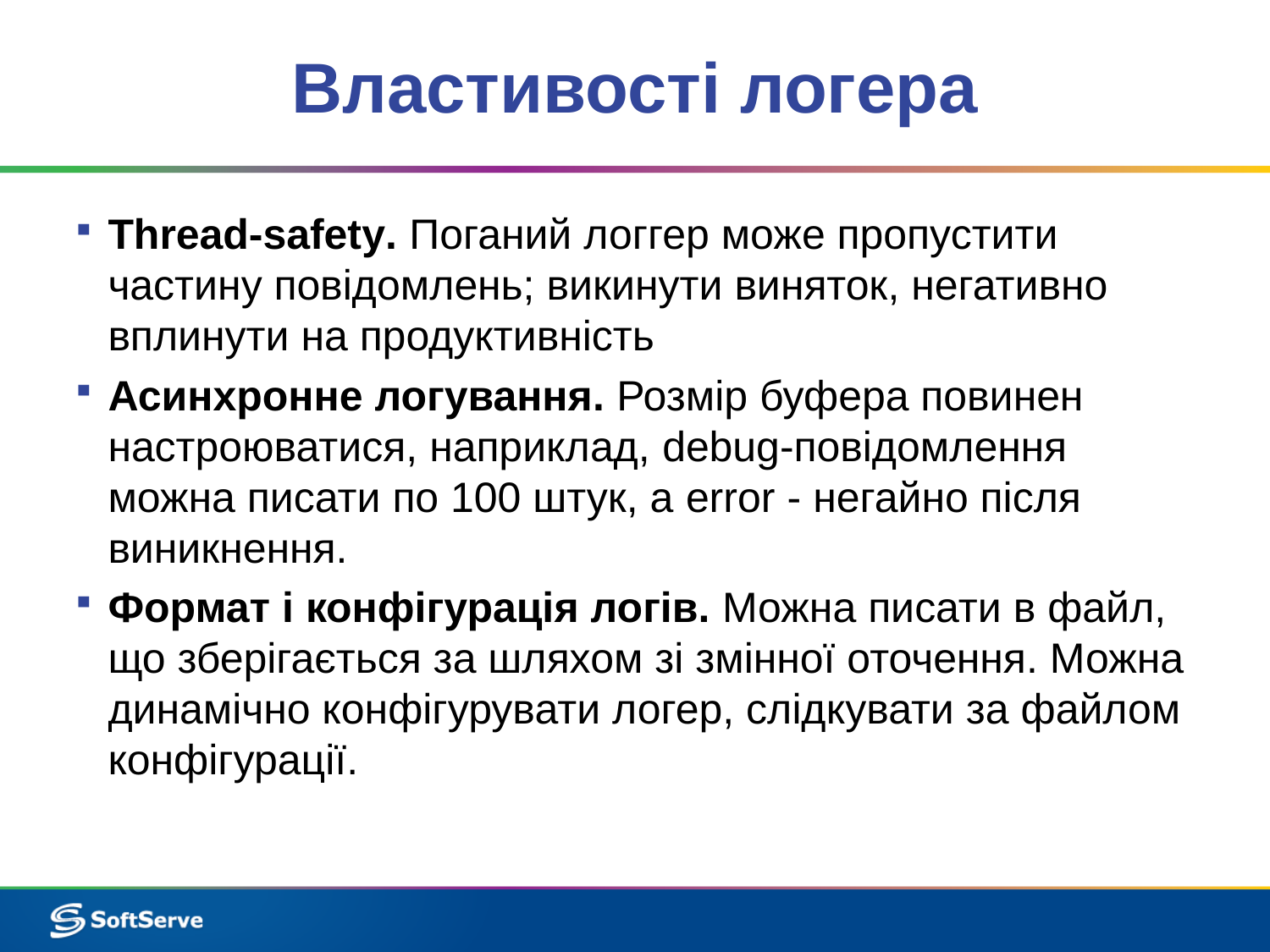

# Властивості логера
Thread-safety. Поганий логгер може пропустити частину повідомлень; викинути виняток, негативно вплинути на продуктивність
Асинхронне логування. Розмір буфера повинен настроюватися, наприклад, debug-повідомлення можна писати по 100 штук, а error - негайно після виникнення.
Формат і конфігурація логів. Можна писати в файл, що зберігається за шляхом зі змінної оточення. Можна динамічно конфігурувати логер, слідкувати за файлом конфігурації.